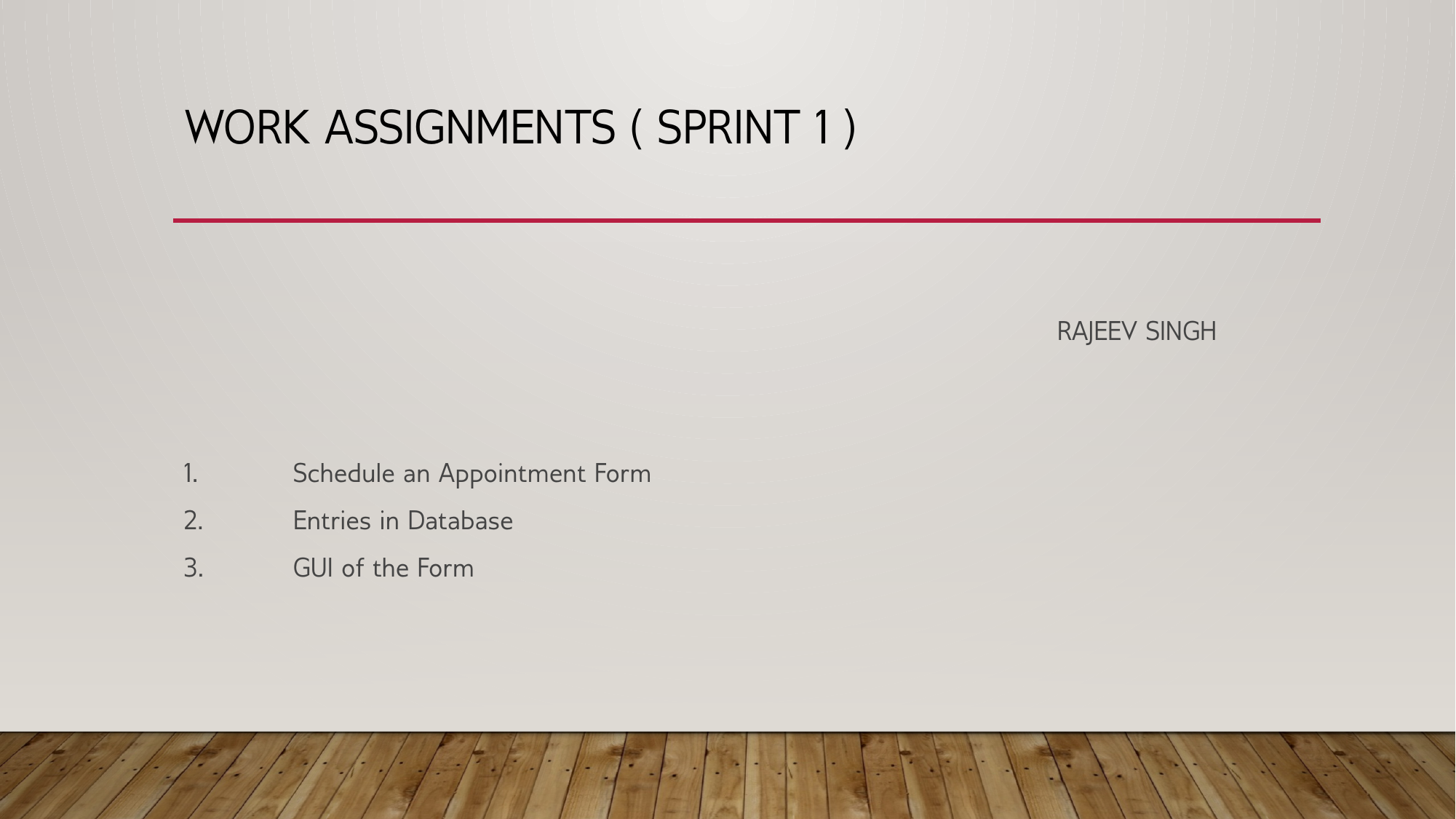

# Work assignments ( Sprint 1 )

								RAJEEV SINGH

1. 	Schedule an Appointment Form
2. 	Entries in Database
3. 	GUI of the Form